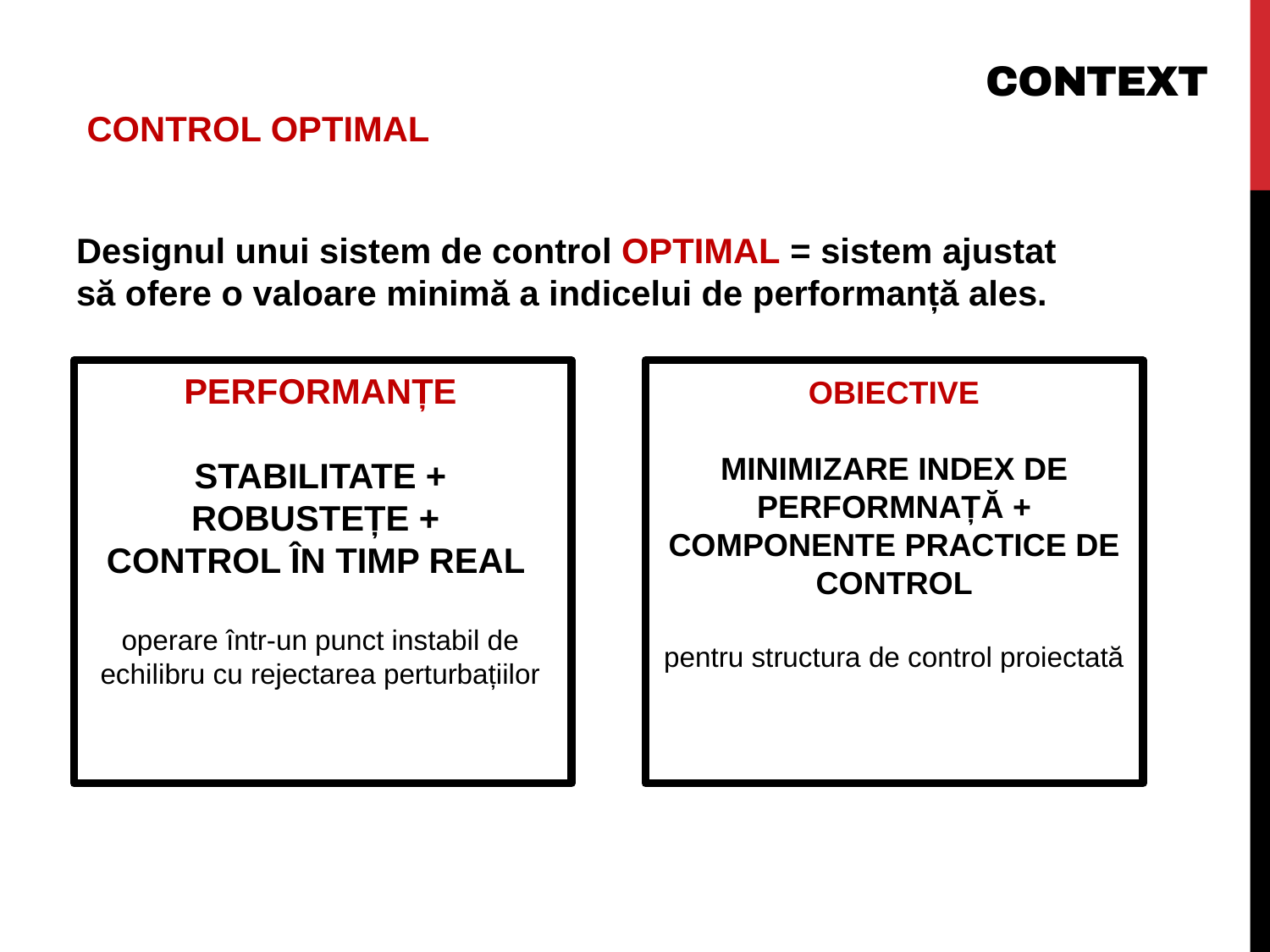

# Context
CONTROL OPTIMAL
Designul unui sistem de control OPTIMAL = sistem ajustat  să ofere o valoare minimă a indicelui de performanță ales.

PERFORMANȚE

STABILITATE + ROBUSTEȚE +
CONTROL ÎN TIMP REAL

operare într-un punct instabil de echilibru cu rejectarea perturbațiilor
OBIECTIVE

MINIMIZARE INDEX DE PERFORMNAȚĂ + COMPONENTE PRACTICE DE CONTROL

pentru structura de control proiectată